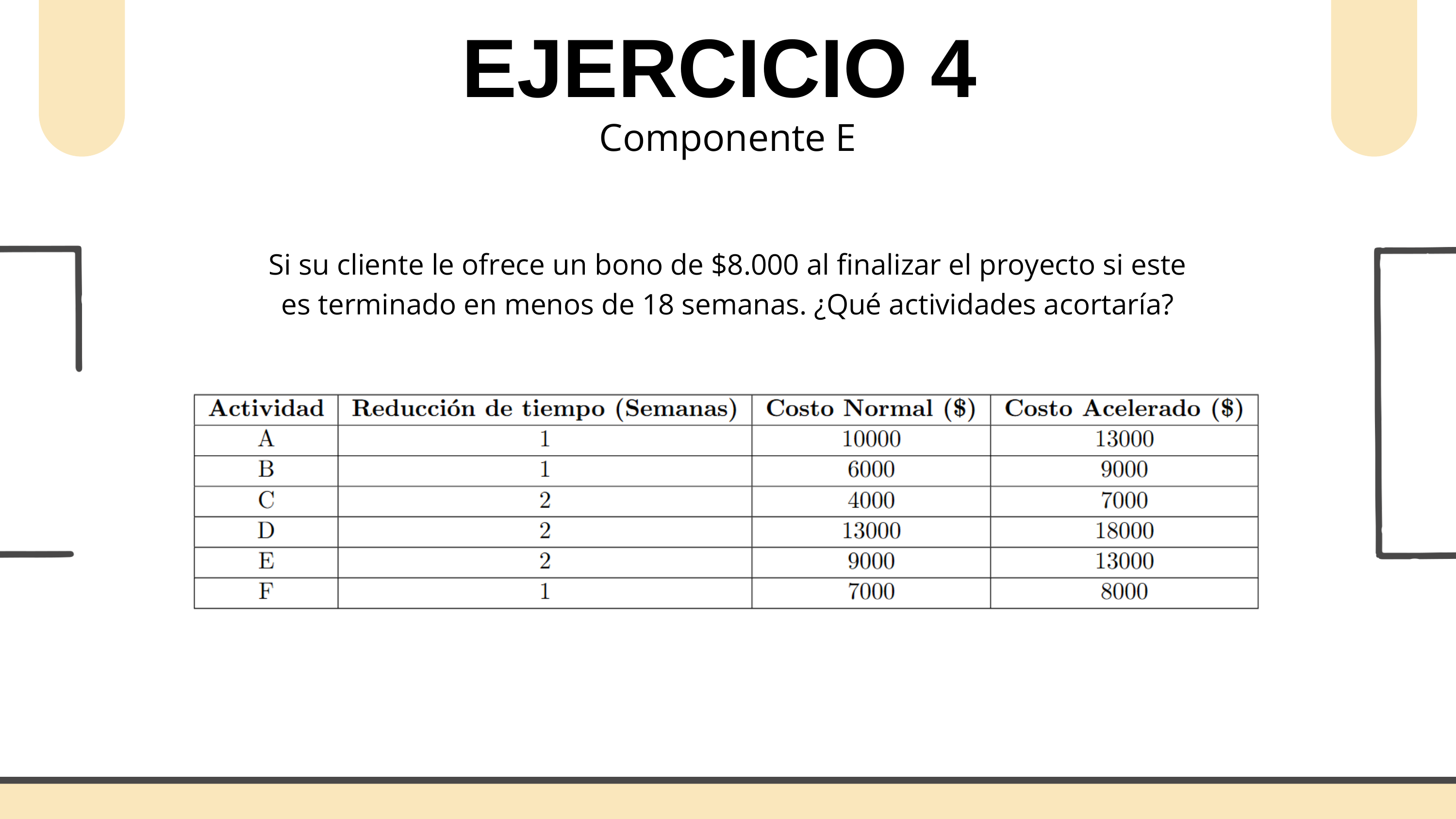

EJERCICIO 4
Componente E
Si su cliente le ofrece un bono de $8.000 al finalizar el proyecto si este es terminado en menos de 18 semanas. ¿Qué actividades acortaría?